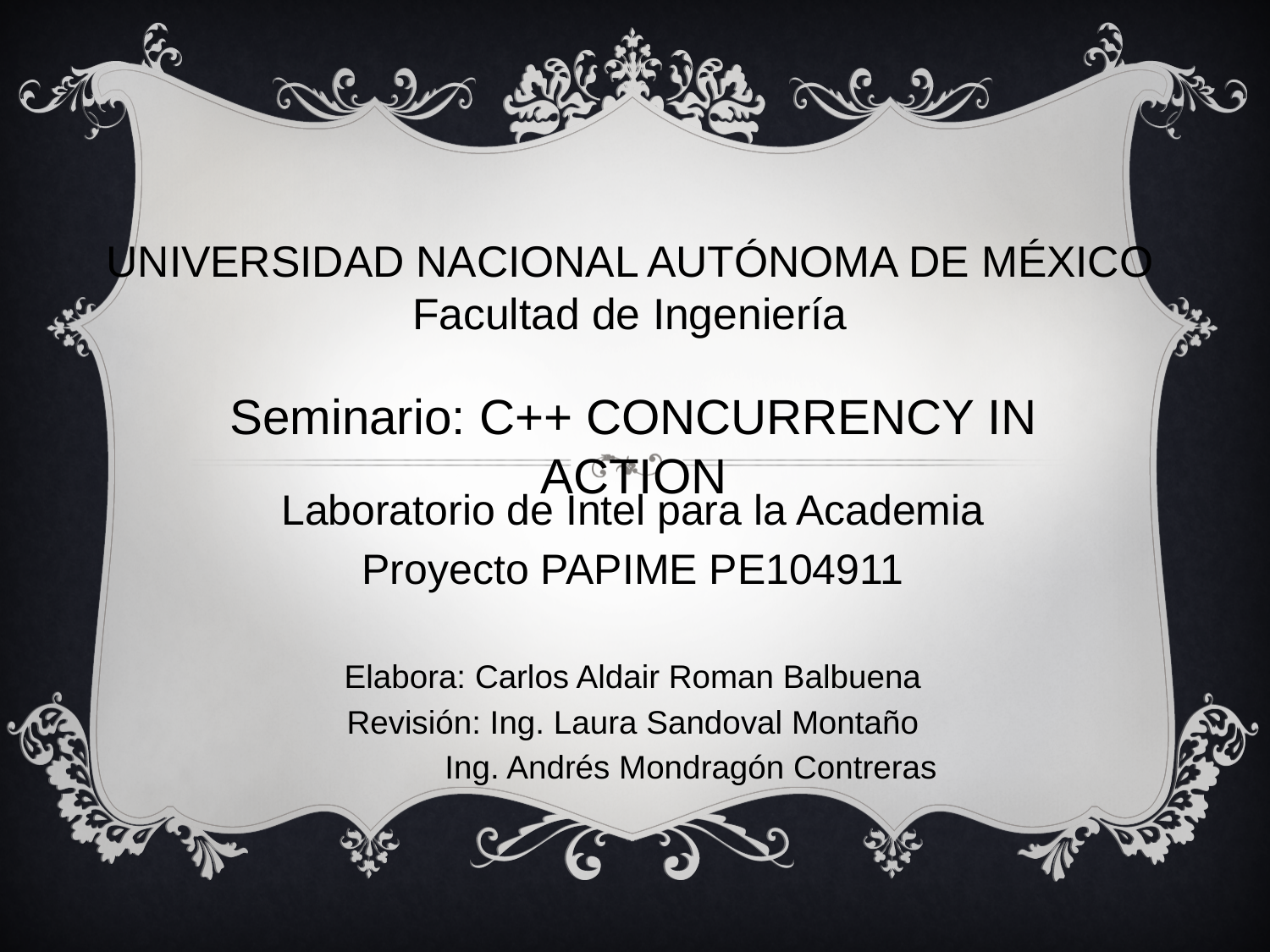

# UNIVERSIDAD NACIONAL AUTÓNOMA DE MÉXICO Facultad de Ingeniería

Seminario: C++ CONCURRENCY IN ACTION
Laboratorio de Intel para la Academia
Proyecto PAPIME PE104911
Elabora: Carlos Aldair Roman Balbuena
Revisión: Ing. Laura Sandoval Montaño
	  Ing. Andrés Mondragón Contreras